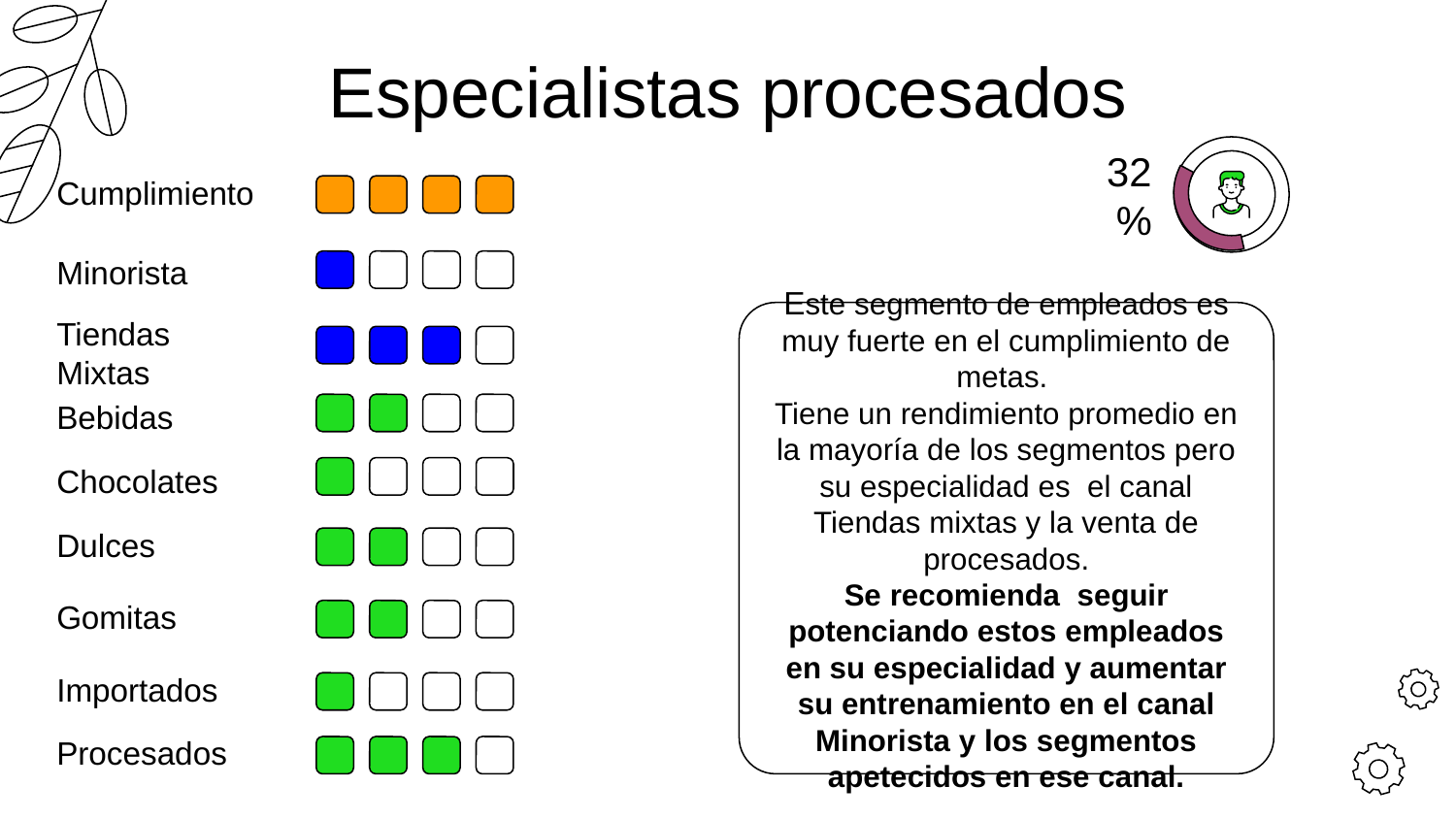

# Especialistas procesados

Cumplimiento
32%

Minorista

Tiendas Mixtas

Bebidas

Chocolates

Este segmento de empleados es muy fuerte en el cumplimiento de metas.
Tiene un rendimiento promedio en la mayoría de los segmentos pero su especialidad es  el canal Tiendas mixtas y la venta de procesados.
Se recomienda  seguir potenciando estos empleados en su especialidad y aumentar su entrenamiento en el canal Minorista y los segmentos apetecidos en ese canal.
Dulces

Gomitas

Importados

Procesados